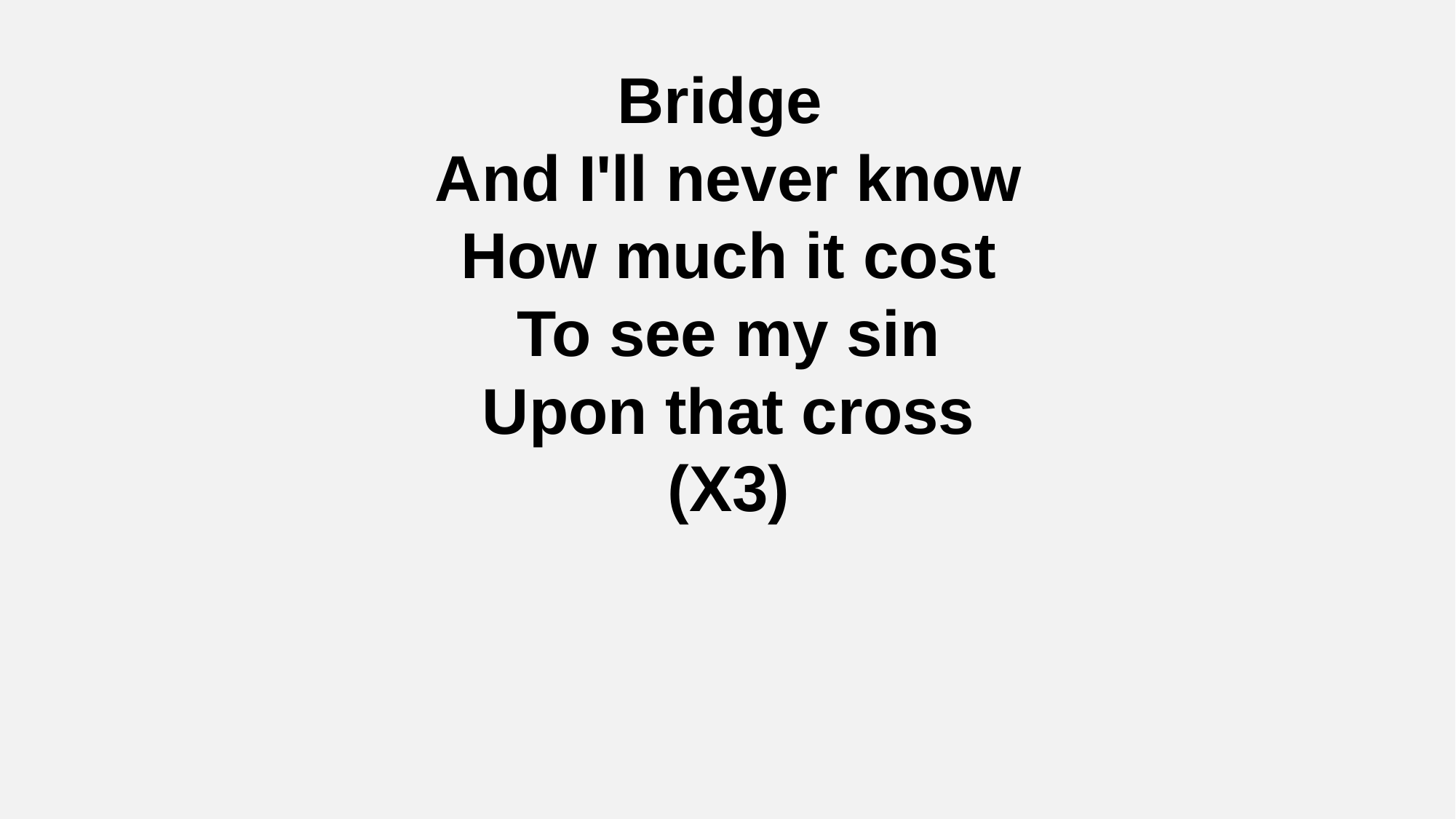

Bridge
And I'll never know
How much it cost
To see my sin
Upon that cross
(X3)